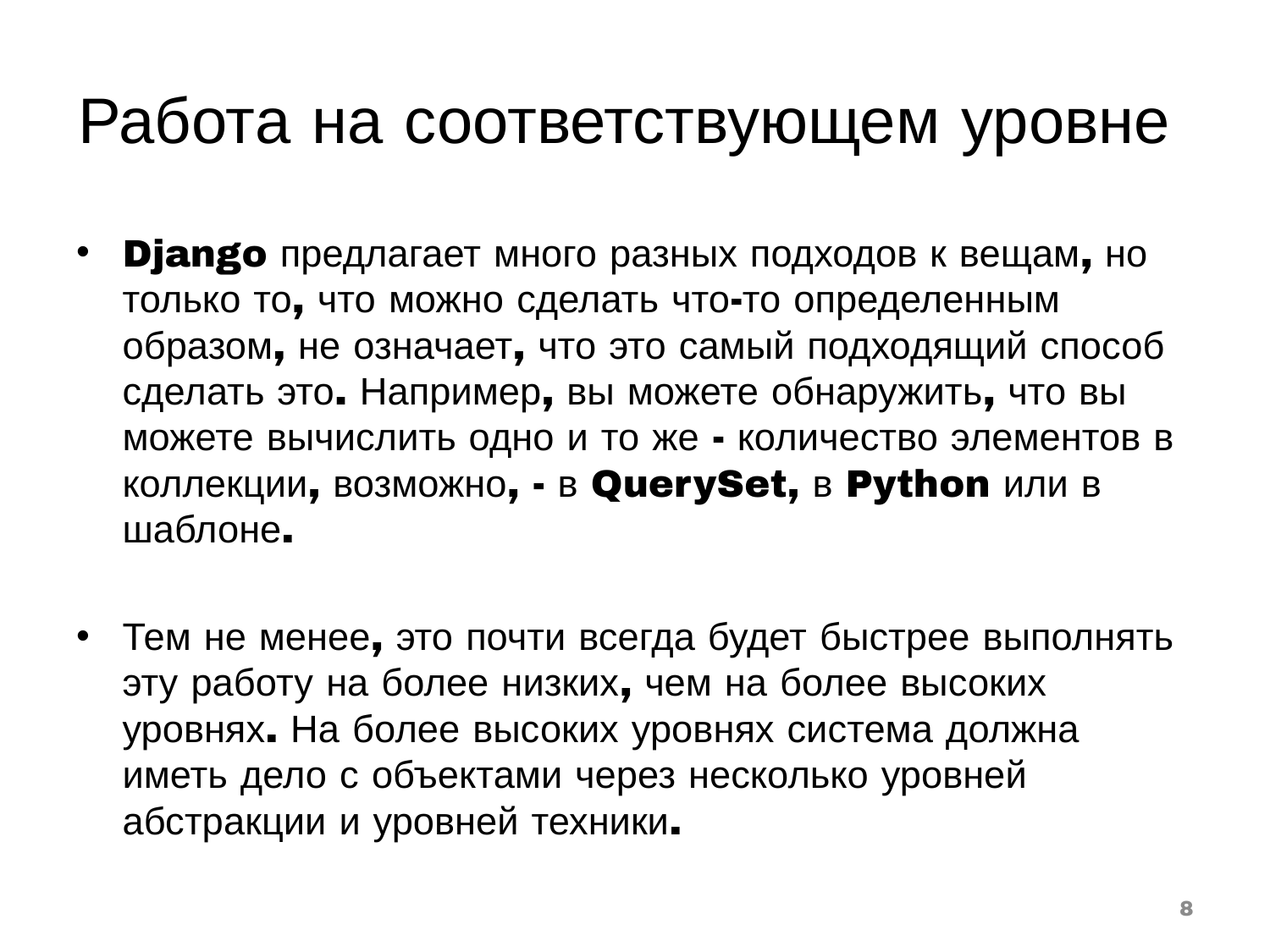

# Работа на соответствующем уровне
Django предлагает много разных подходов к вещам, но только то, что можно сделать что-то определенным образом, не означает, что это самый подходящий способ сделать это. Например, вы можете обнаружить, что вы можете вычислить одно и то же - количество элементов в коллекции, возможно, - в QuerySet, в Python или в шаблоне.

Тем не менее, это почти всегда будет быстрее выполнять эту работу на более низких, чем на более высоких уровнях. На более высоких уровнях система должна иметь дело с объектами через несколько уровней абстракции и уровней техники.
8